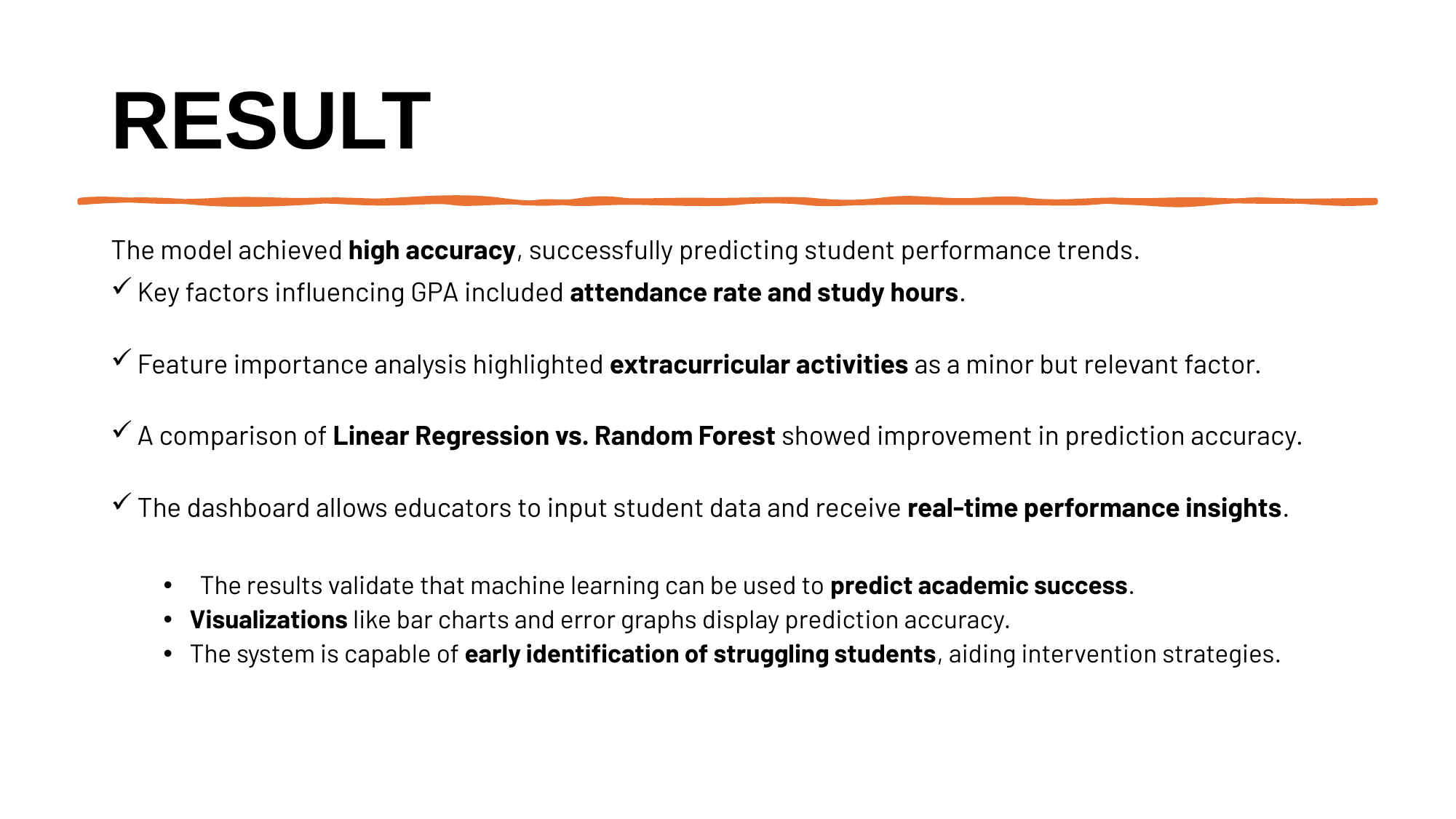

# Result

The model achieved high accuracy, successfully predicting student performance trends.
Key factors influencing GPA included attendance rate and study hours.
Feature importance analysis highlighted extracurricular activities as a minor but relevant factor.
A comparison of Linear Regression vs. Random Forest showed improvement in prediction accuracy.
The dashboard allows educators to input student data and receive real-time performance insights.

  The results validate that machine learning can be used to predict academic success.
Visualizations like bar charts and error graphs display prediction accuracy.
The system is capable of early identification of struggling students, aiding intervention strategies.